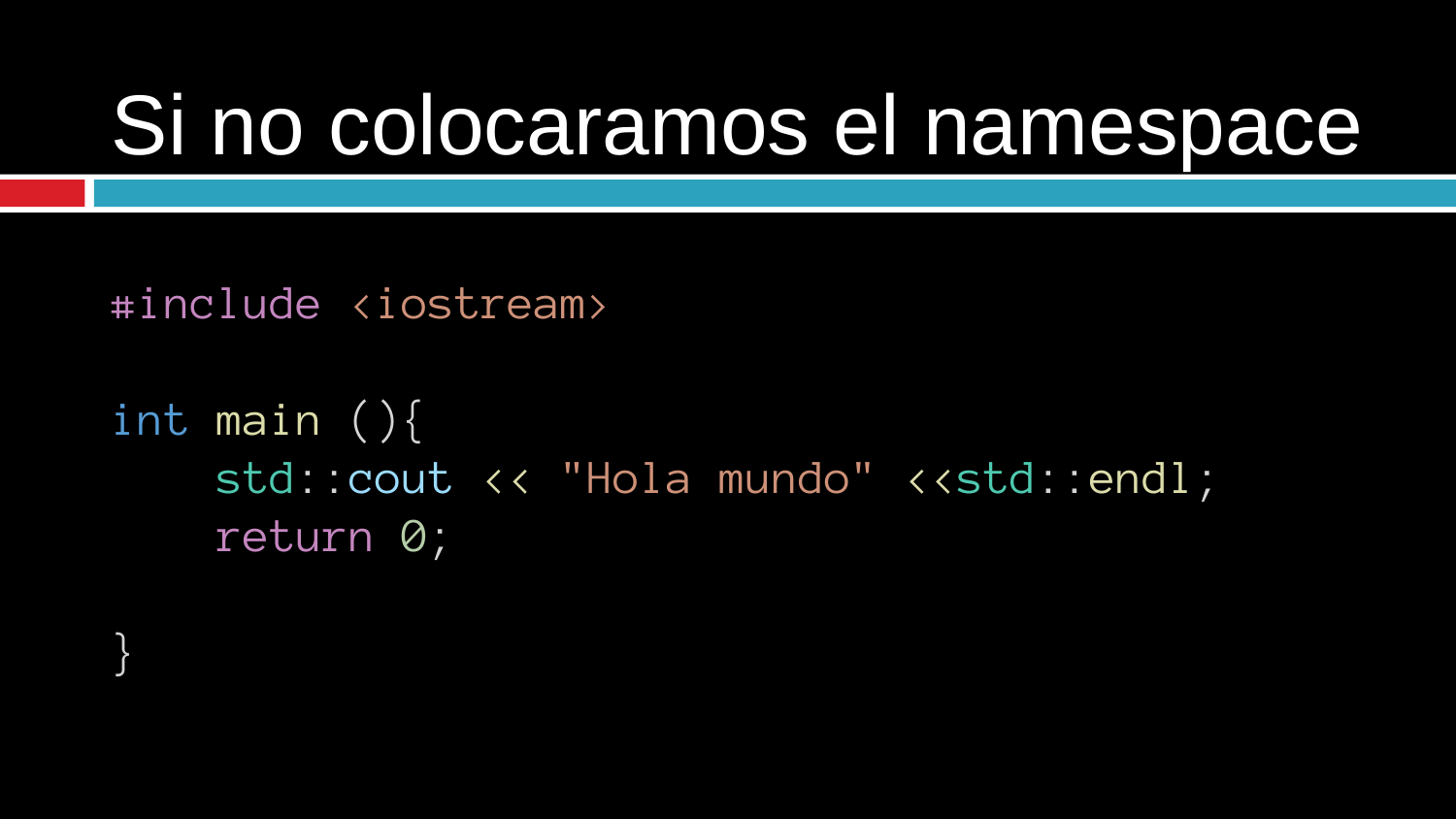

# Si no colocaramos el namespace
#include <iostream>
int main (){
    std::cout << "Hola mundo" <<std::endl;
    return 0;
}